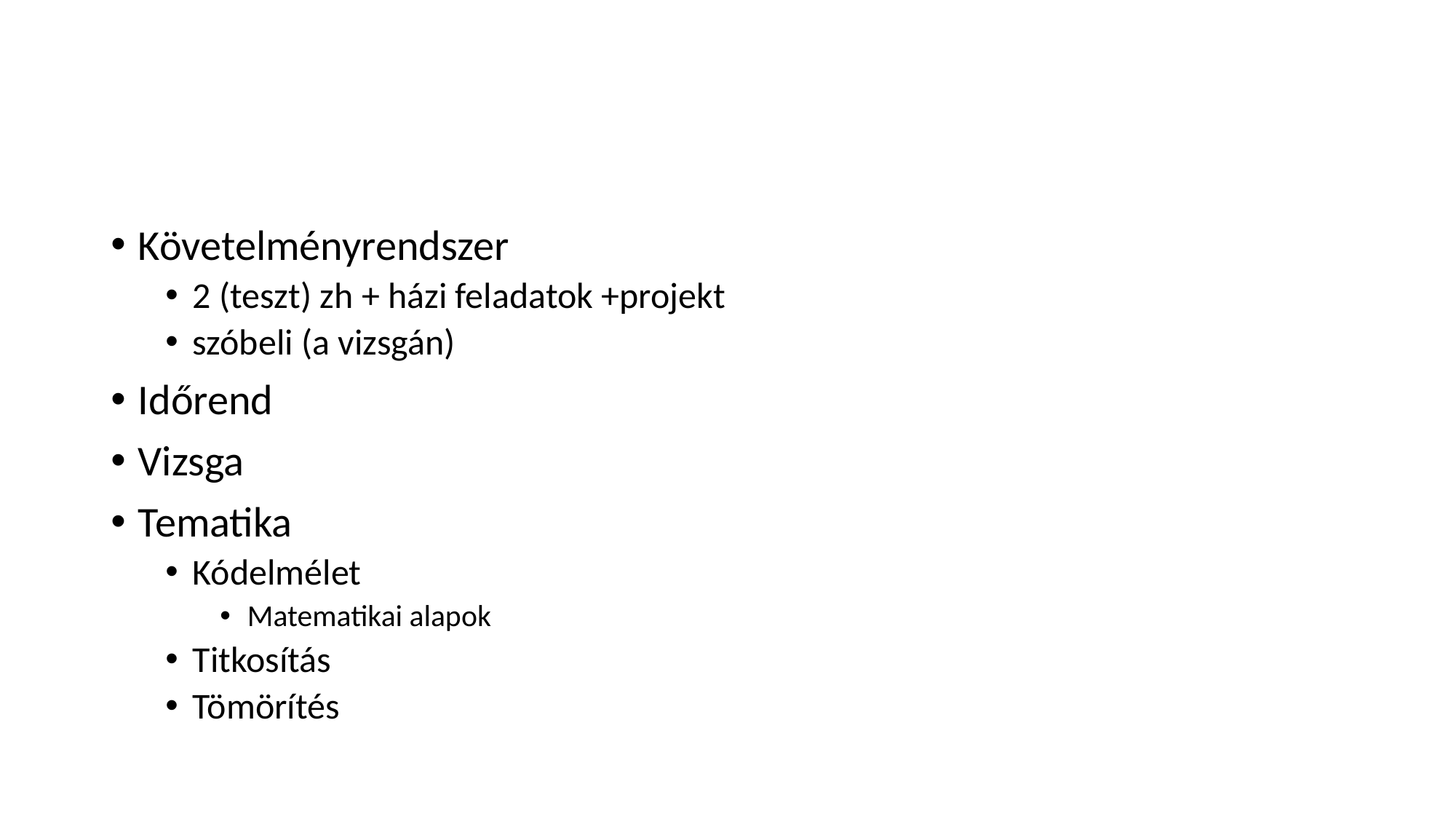

#
Követelményrendszer
2 (teszt) zh + házi feladatok +projekt
szóbeli (a vizsgán)
Időrend
Vizsga
Tematika
Kódelmélet
Matematikai alapok
Titkosítás
Tömörítés